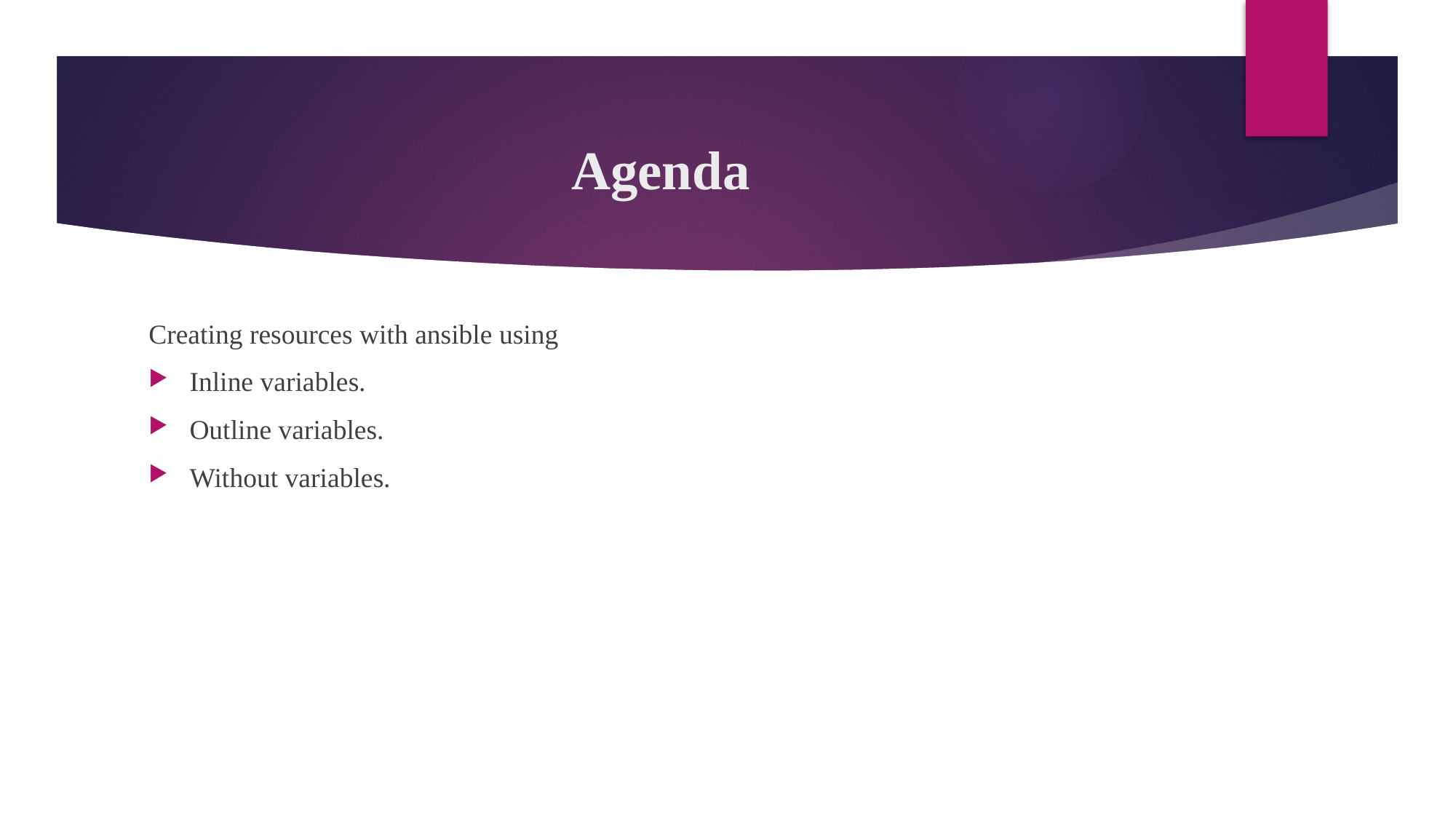

# Agenda
Creating resources with ansible using
Inline variables.
Outline variables.
Without variables.